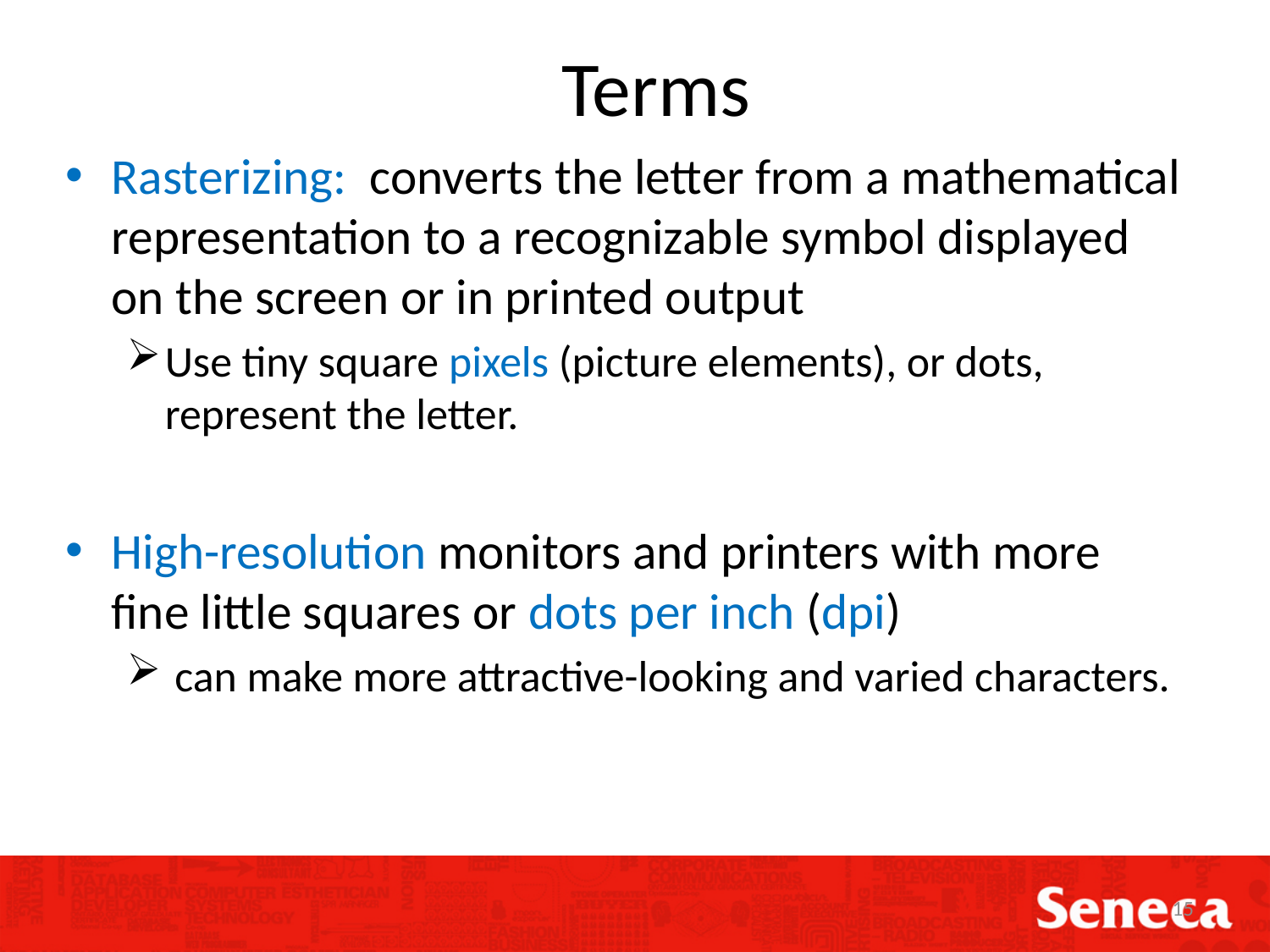

# Terms
Rasterizing:  converts the letter from a mathematical representation to a recognizable symbol displayed on the screen or in printed output
Use tiny square pixels (picture elements), or dots, represent the letter.

High-resolution monitors and printers with more fine little squares or dots per inch (dpi)
 can make more attractive-looking and varied characters.
15